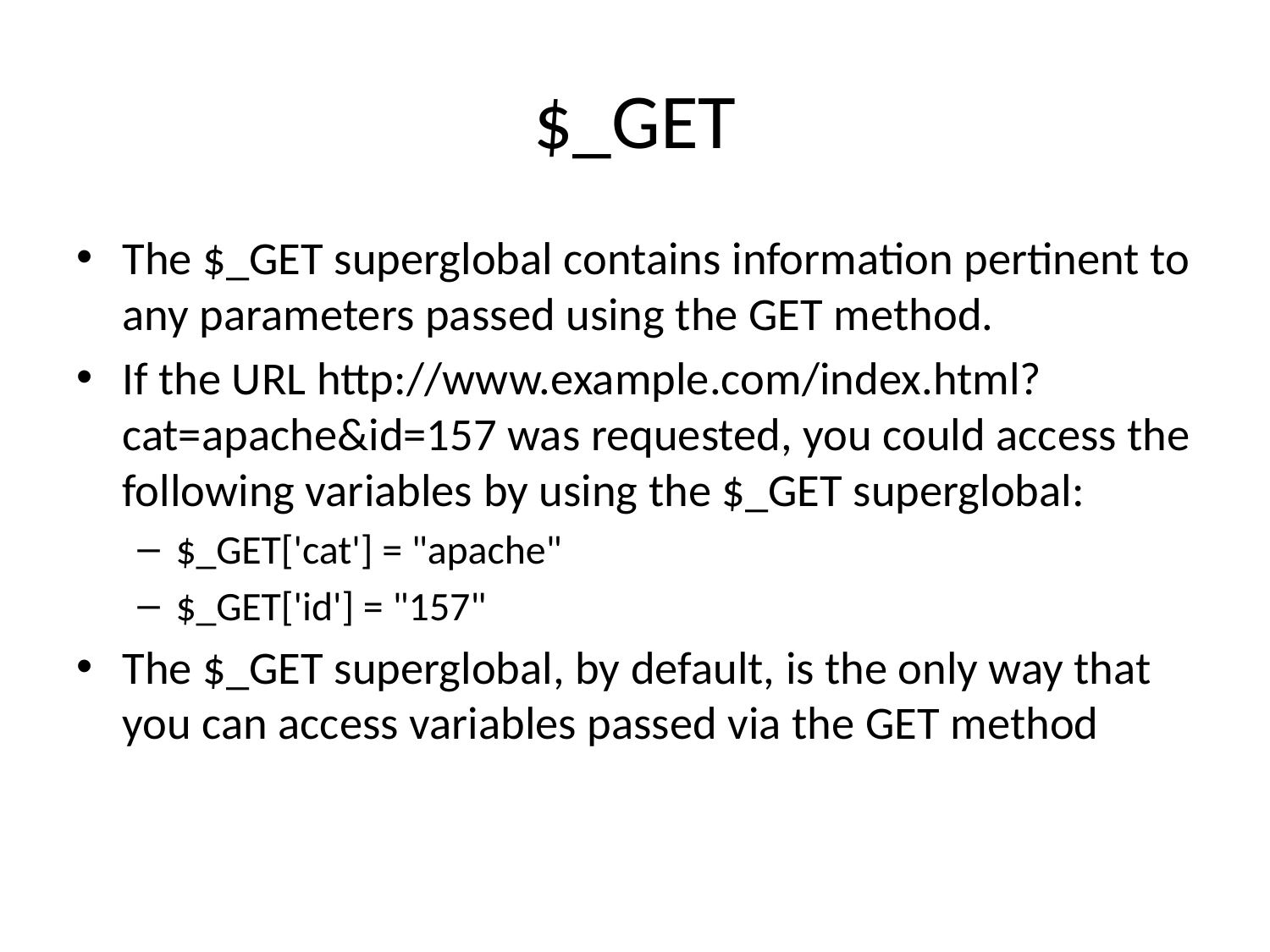

# $_GET
The $_GET superglobal contains information pertinent to any parameters passed using the GET method.
If the URL http://www.example.com/index.html?cat=apache&id=157 was requested, you could access the following variables by using the $_GET superglobal:
$_GET['cat'] = "apache"
$_GET['id'] = "157"
The $_GET superglobal, by default, is the only way that you can access variables passed via the GET method